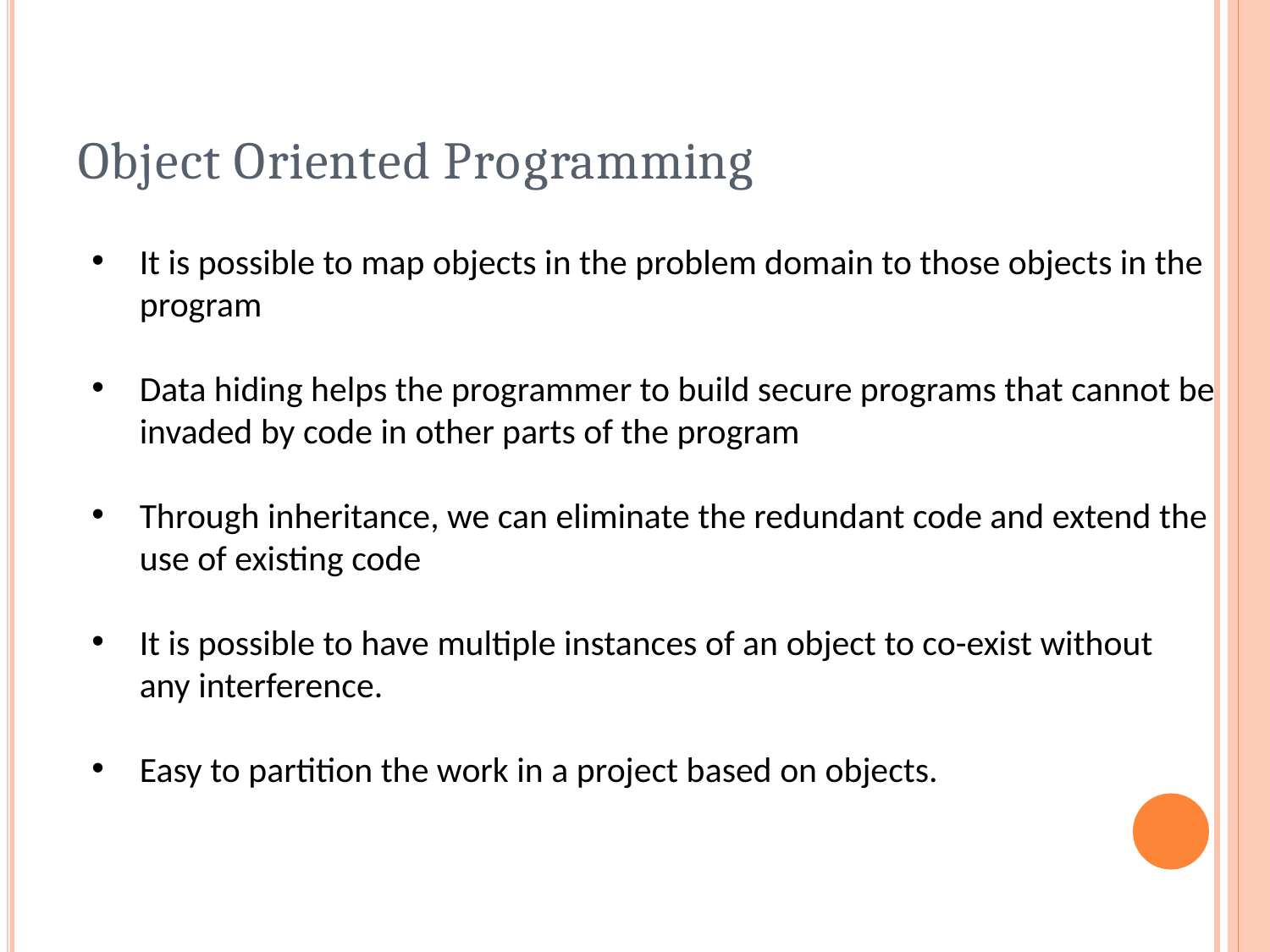

# Object Oriented Programming
It is possible to map objects in the problem domain to those objects in the
program

Data hiding helps the programmer to build secure programs that cannot be
invaded by code in other parts of the program

Through inheritance, we can eliminate the redundant code and extend the
use of existing code

It is possible to have multiple instances of an object to co-exist without
any interference.

Easy to partition the work in a project based on objects.